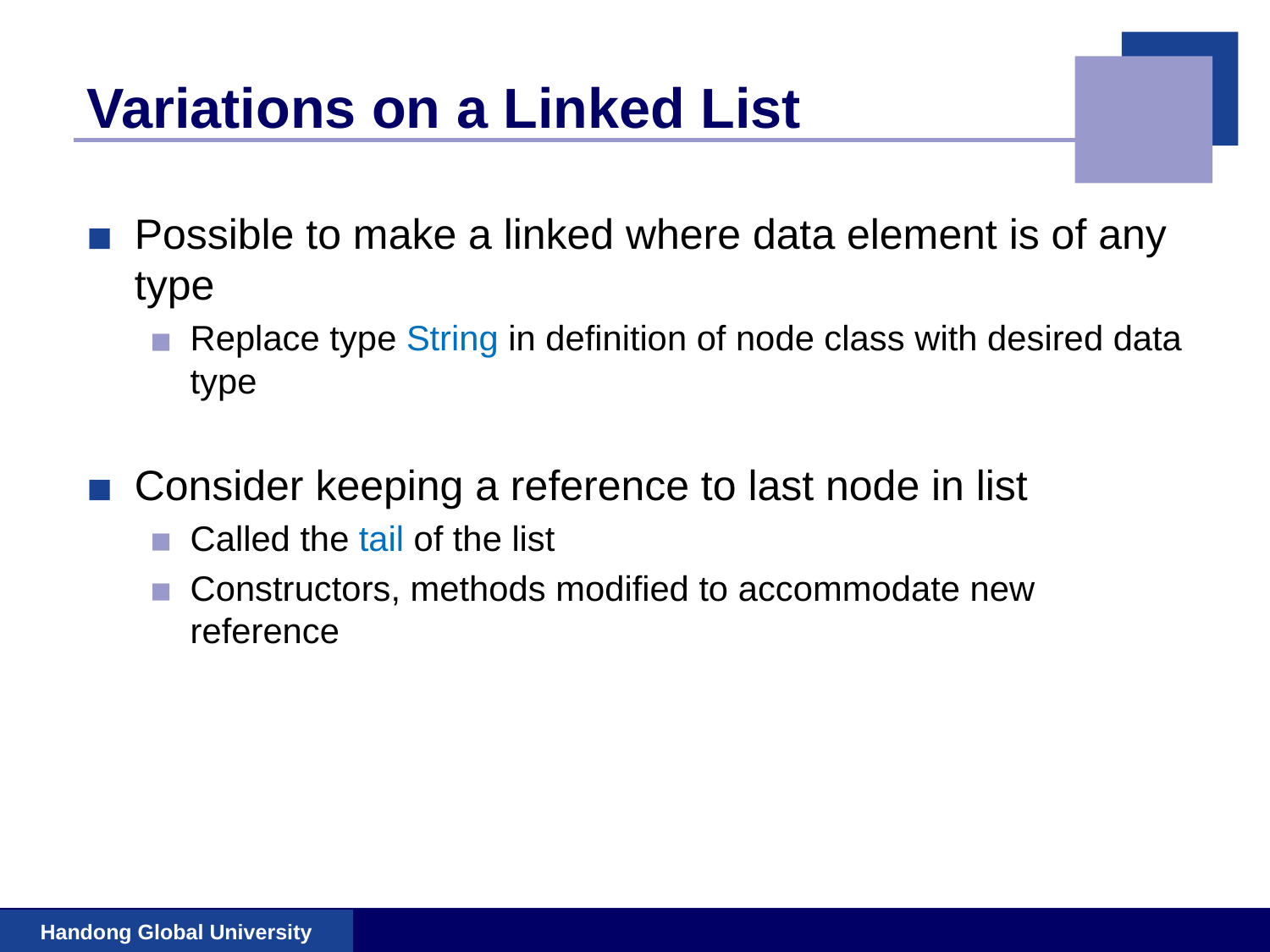

# Variations on a Linked List
Possible to make a linked where data element is of any type
Replace type String in definition of node class with desired data type

Consider keeping a reference to last node in list
Called the tail of the list
Constructors, methods modified to accommodate new reference